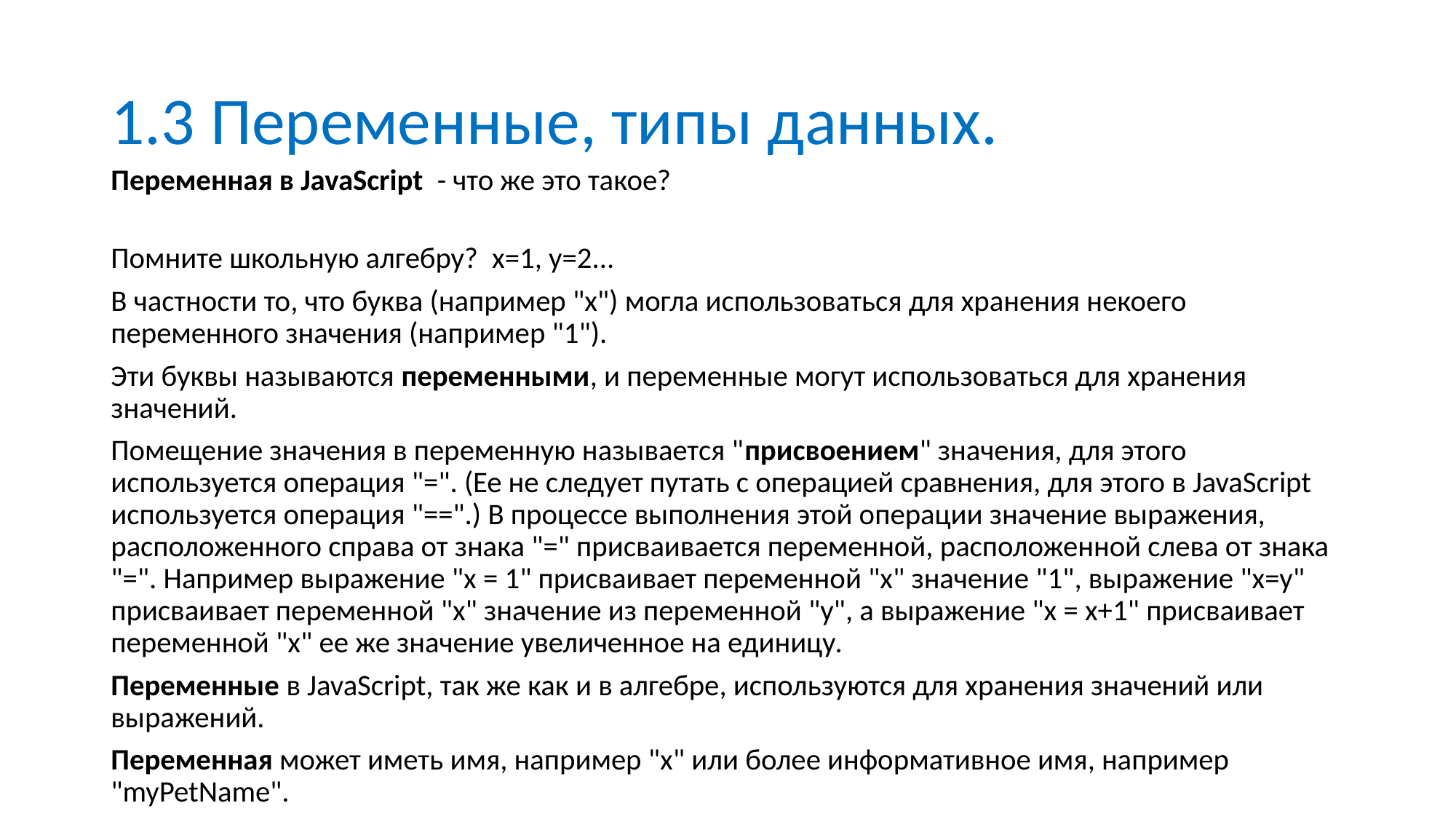

# 1.3 Переменные, типы данных.
Переменная в JavaScript  - что же это такое?
Помните школьную алгебру?  x=1, y=2...
В частности то, что буква (например "x") могла использоваться для хранения некоего переменного значения (например "1").
Эти буквы называются переменными, и переменные могут использоваться для хранения значений.
Помещение значения в переменную называется "присвоением" значения, для этого используется операция "=". (Ее не следует путать с операцией сравнения, для этого в JavaScript используется операция "==".) В процессе выполнения этой операции значение выражения, расположенного справа от знака "=" присваивается переменной, расположенной слева от знака "=". Например выражение "x = 1" присваивает переменной "х" значение "1", выражение "x=y" присваивает переменной "х" значение из переменной "y", а выражение "x = x+1" присваивает переменной "х" ее же значение увеличенное на единицу.
Переменные в JavaScript, так же как и в алгебре, используются для хранения значений или выражений.
Переменная может иметь имя, например "x" или более информативное имя, например "myPetName".